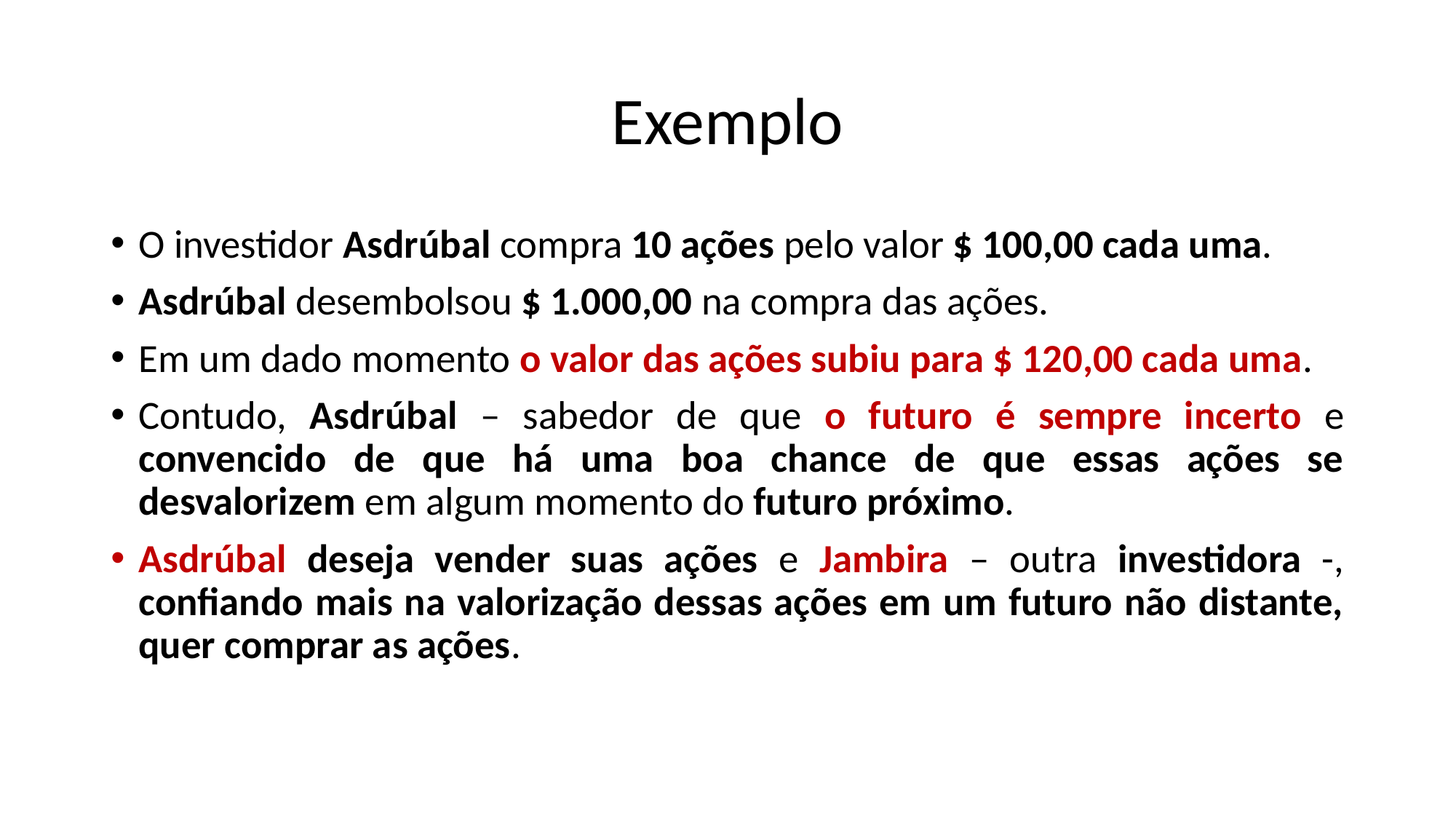

# Exemplo
O investidor Asdrúbal compra 10 ações pelo valor $ 100,00 cada uma.
Asdrúbal desembolsou $ 1.000,00 na compra das ações.
Em um dado momento o valor das ações subiu para $ 120,00 cada uma.
Contudo, Asdrúbal – sabedor de que o futuro é sempre incerto e convencido de que há uma boa chance de que essas ações se desvalorizem em algum momento do futuro próximo.
Asdrúbal deseja vender suas ações e Jambira – outra investidora -, confiando mais na valorização dessas ações em um futuro não distante, quer comprar as ações.